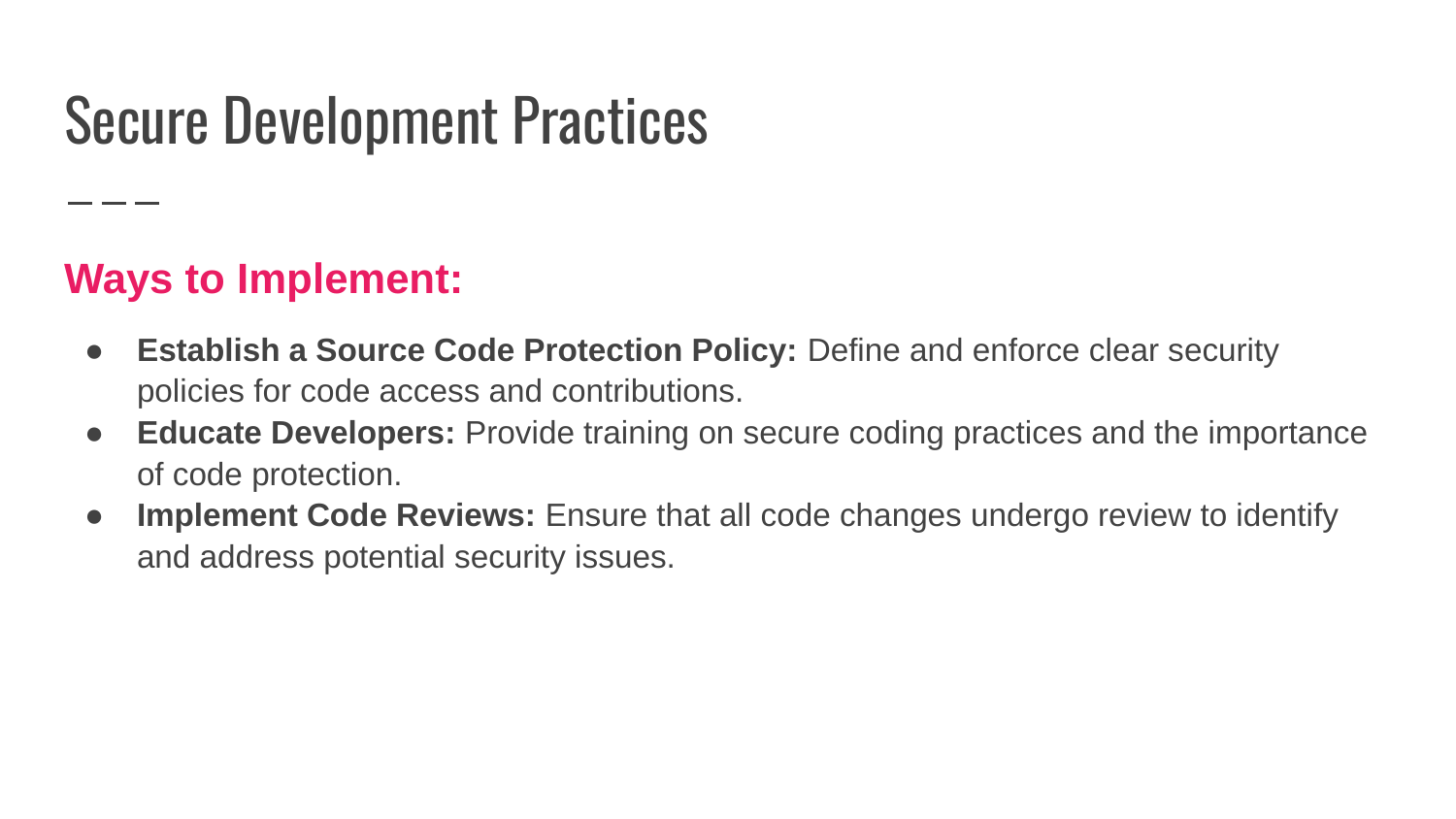

# Secure Development Practices
Ways to Implement:
Establish a Source Code Protection Policy: Define and enforce clear security policies for code access and contributions.
Educate Developers: Provide training on secure coding practices and the importance of code protection.
Implement Code Reviews: Ensure that all code changes undergo review to identify and address potential security issues.